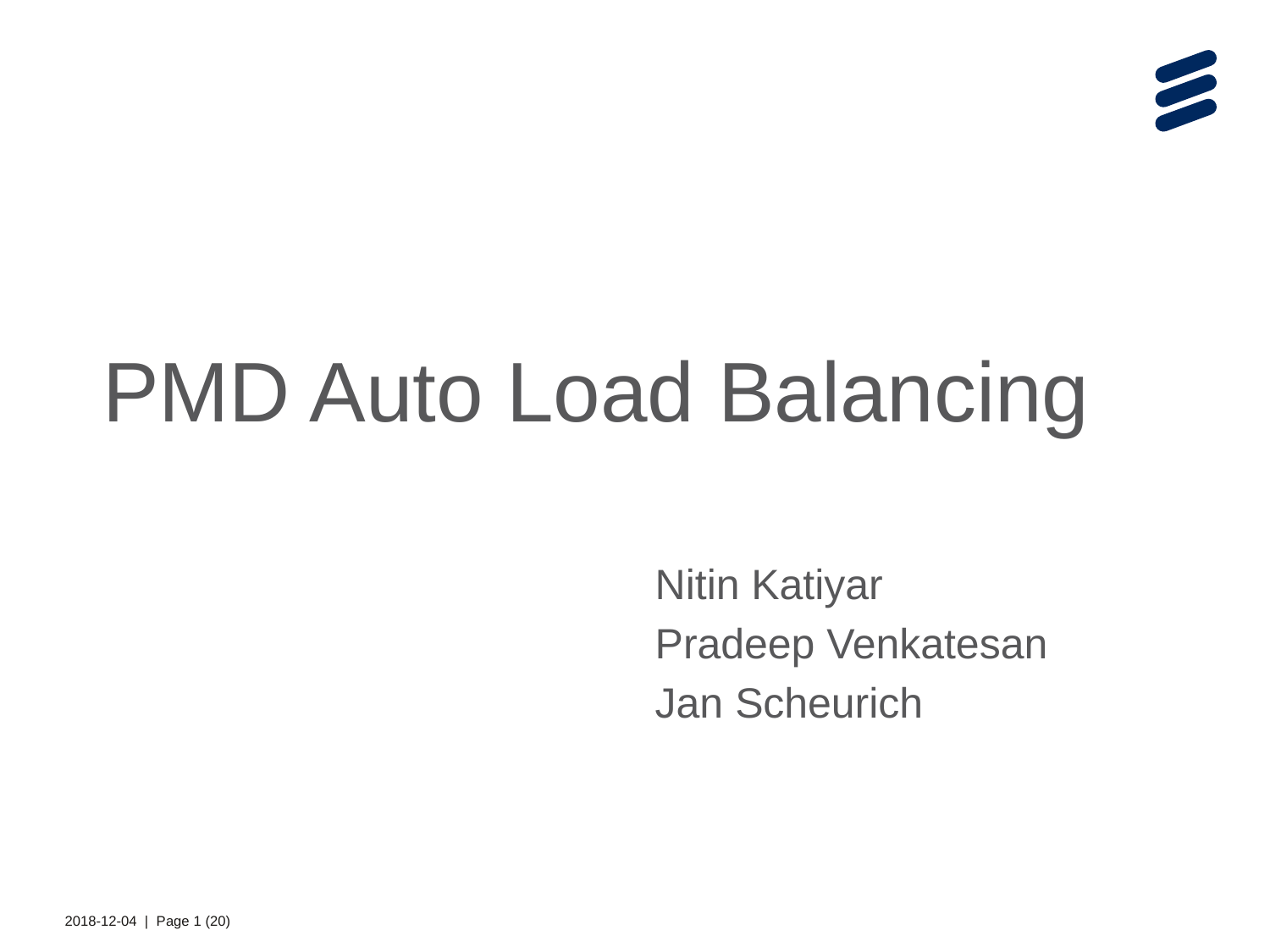

# PMD Auto Load Balancing
Nitin Katiyar
Pradeep Venkatesan
Jan Scheurich